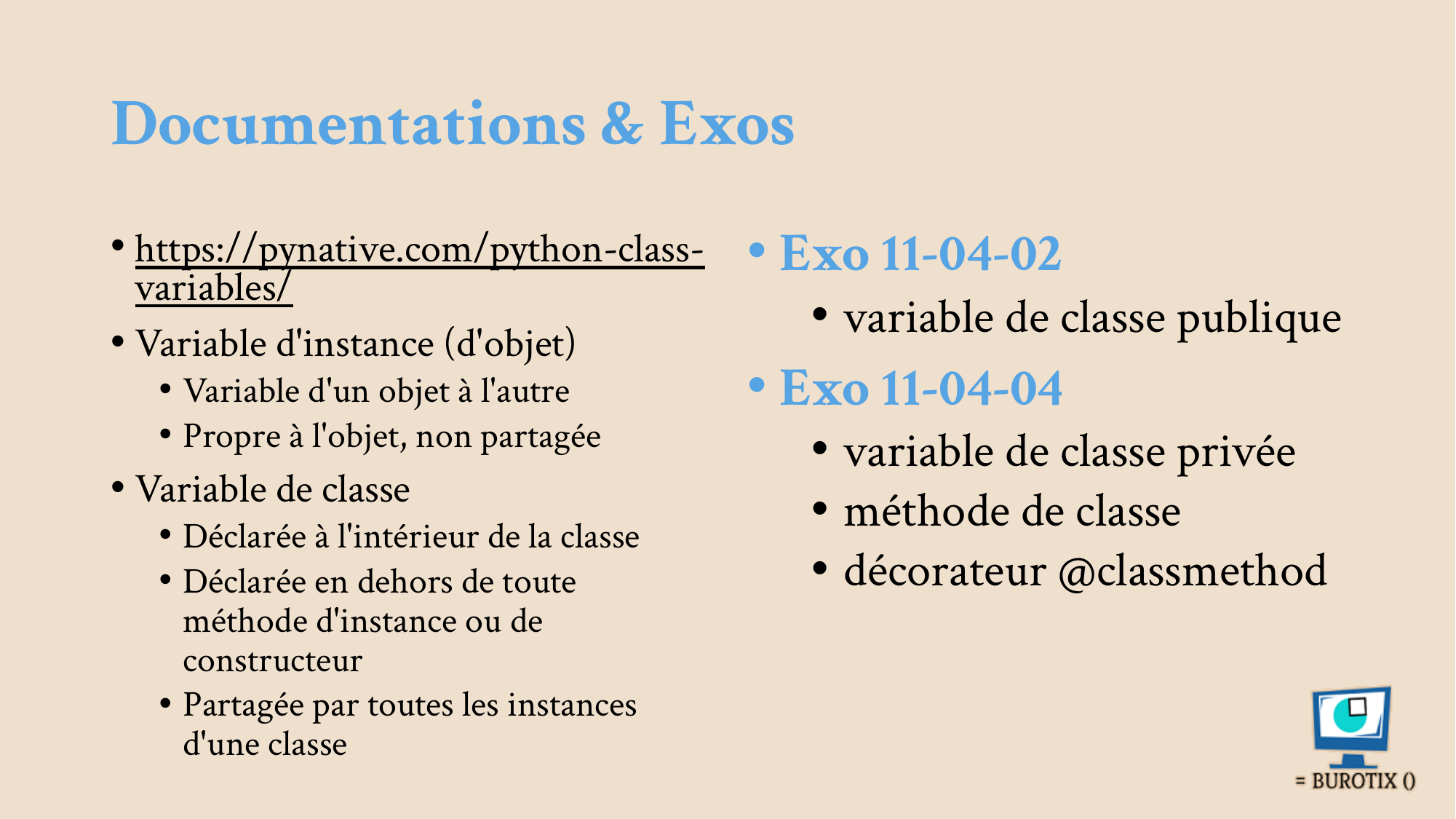

# Documentations & Exos
https://pynative.com/python-class-variables/
Variable d'instance (d'objet)
Variable d'un objet à l'autre
Propre à l'objet, non partagée
Variable de classe
Déclarée à l'intérieur de la classe
Déclarée en dehors de toute méthode d'instance ou de constructeur
Partagée par toutes les instances d'une classe
Exo 11-04-02
variable de classe publique
Exo 11-04-04
variable de classe privée
méthode de classe
décorateur @classmethod